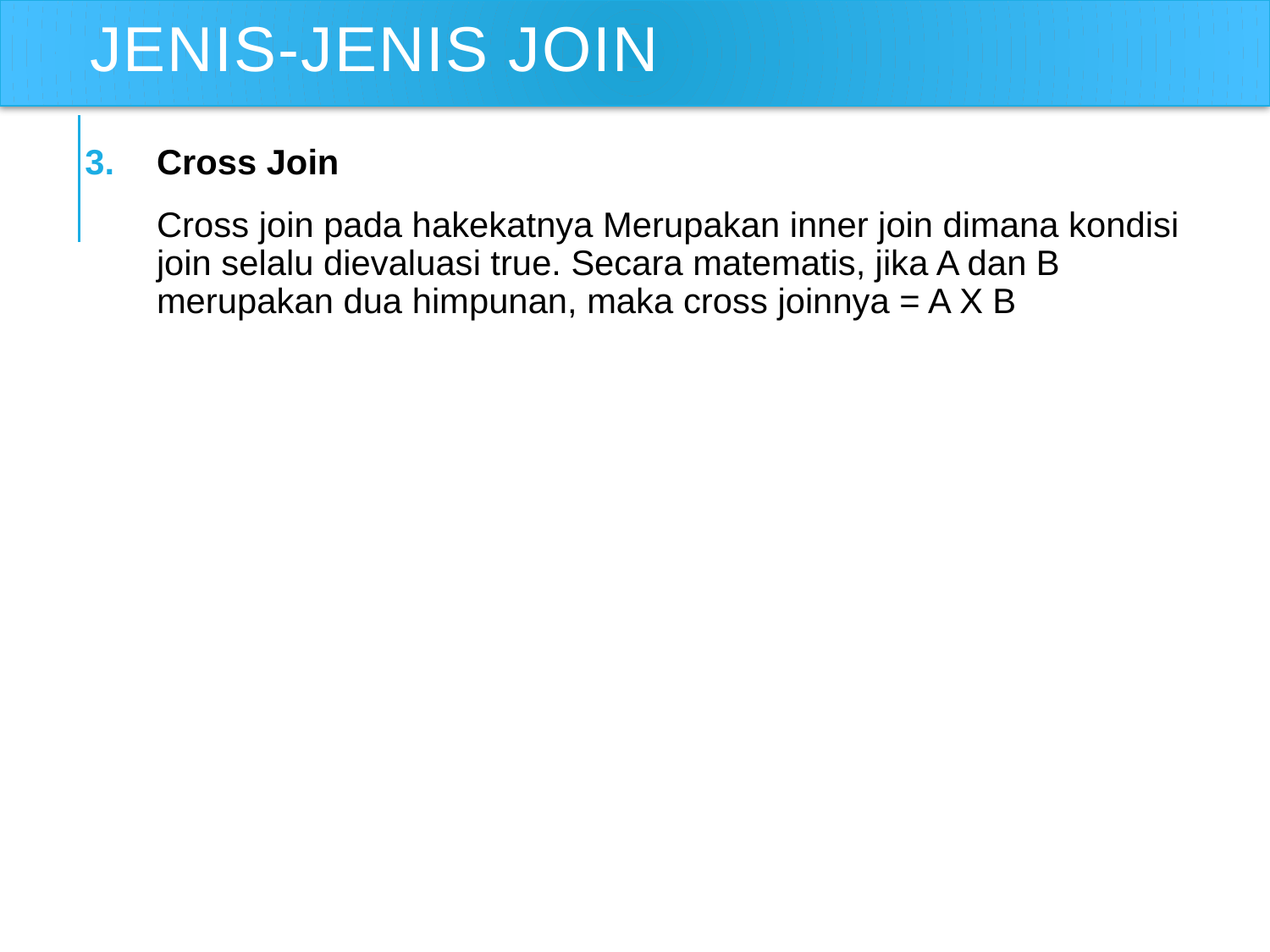

# Jenis-jenis JOIN
Cross Join
	Cross join pada hakekatnya Merupakan inner join dimana kondisi join selalu dievaluasi true. Secara matematis, jika A dan B merupakan dua himpunan, maka cross joinnya = A X B